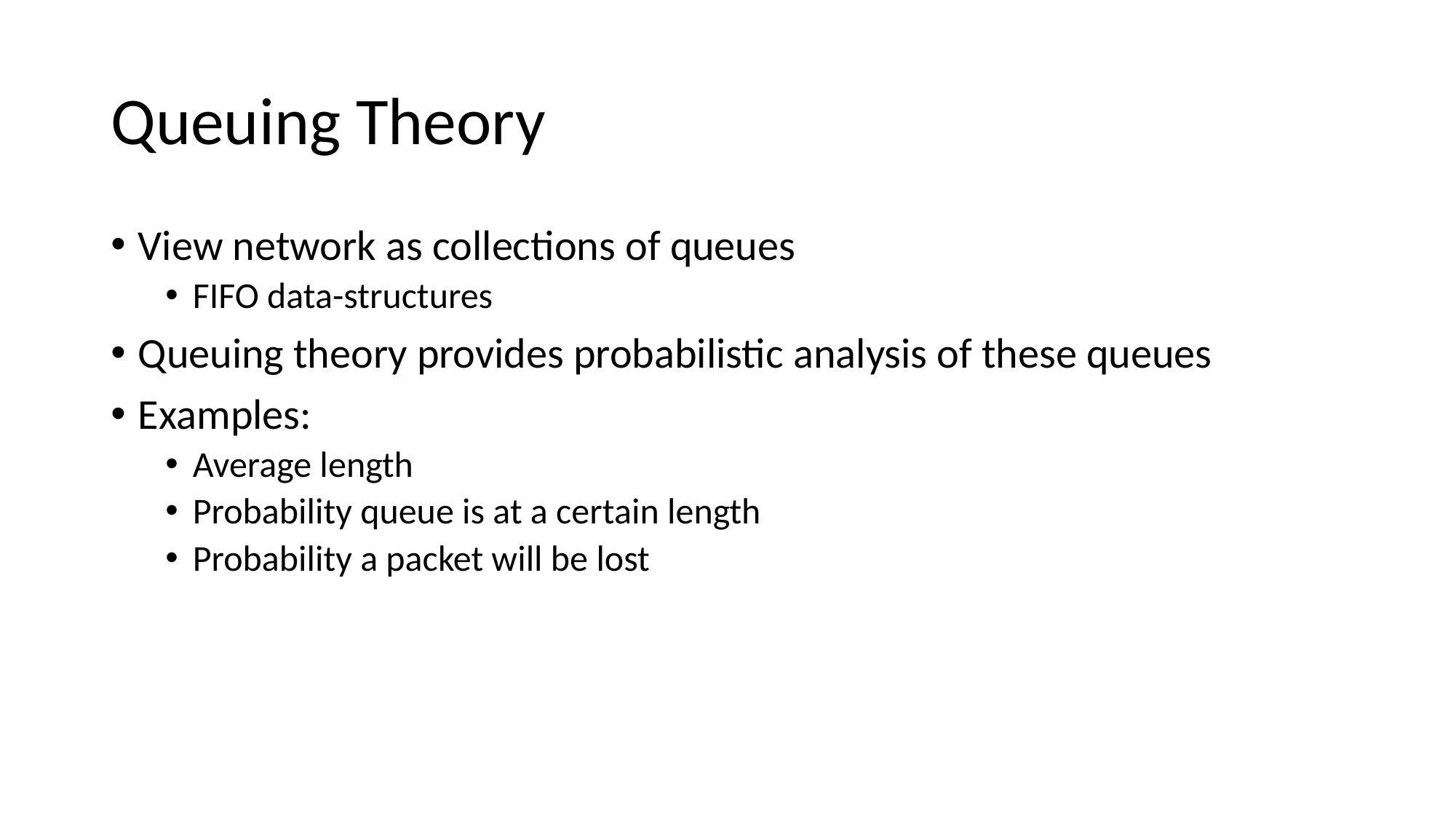

# Queuing Theory
View network as collections of queues
FIFO data-structures
Queuing theory provides probabilistic analysis of these queues
Examples:
Average length
Probability queue is at a certain length
Probability a packet will be lost